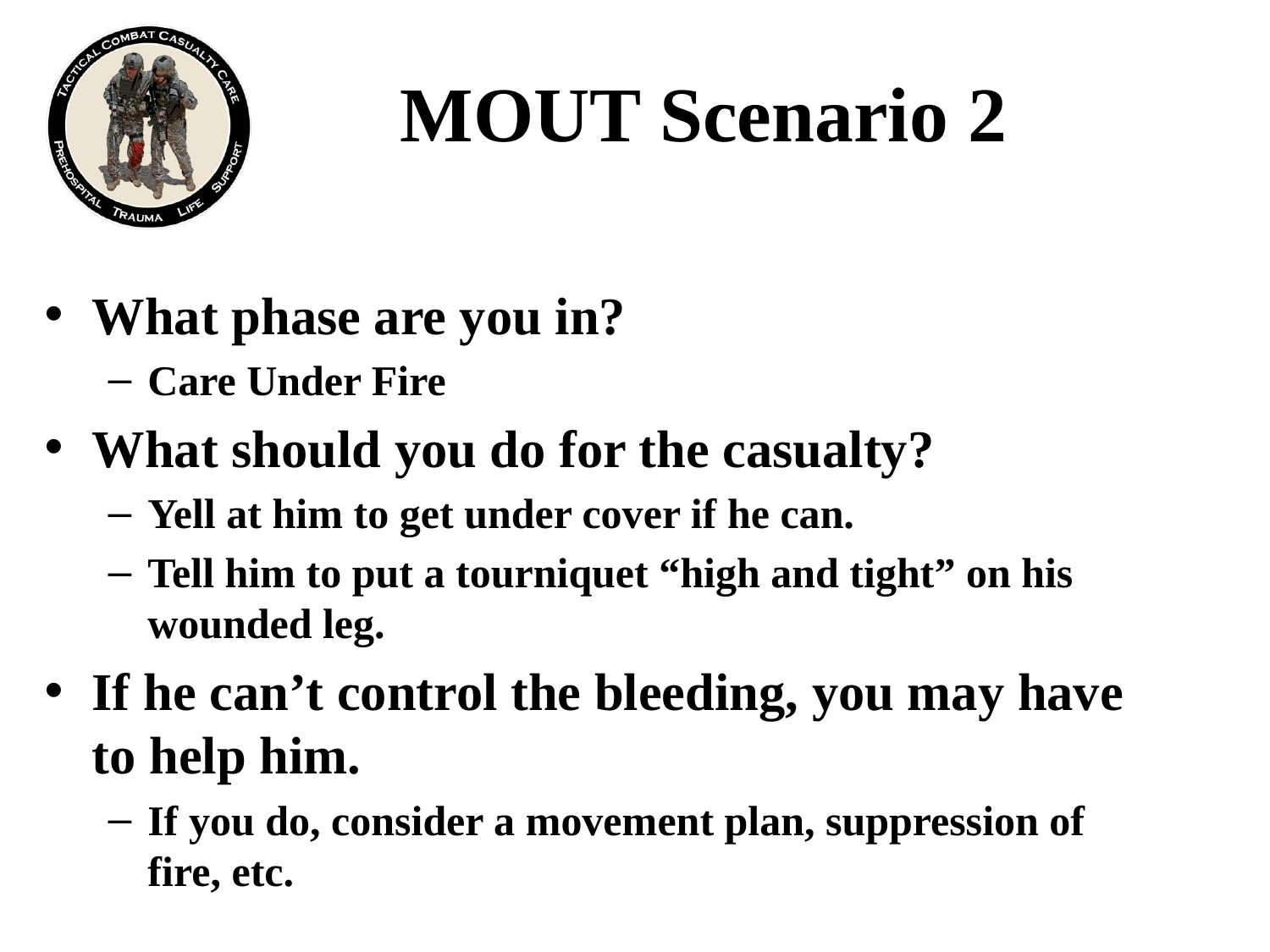

# MOUT Scenario 2
What phase are you in?
Care Under Fire
What should you do for the casualty?
Yell at him to get under cover if he can.
Tell him to put a tourniquet “high and tight” on his wounded leg.
If he can’t control the bleeding, you may have to help him.
If you do, consider a movement plan, suppression of fire, etc.